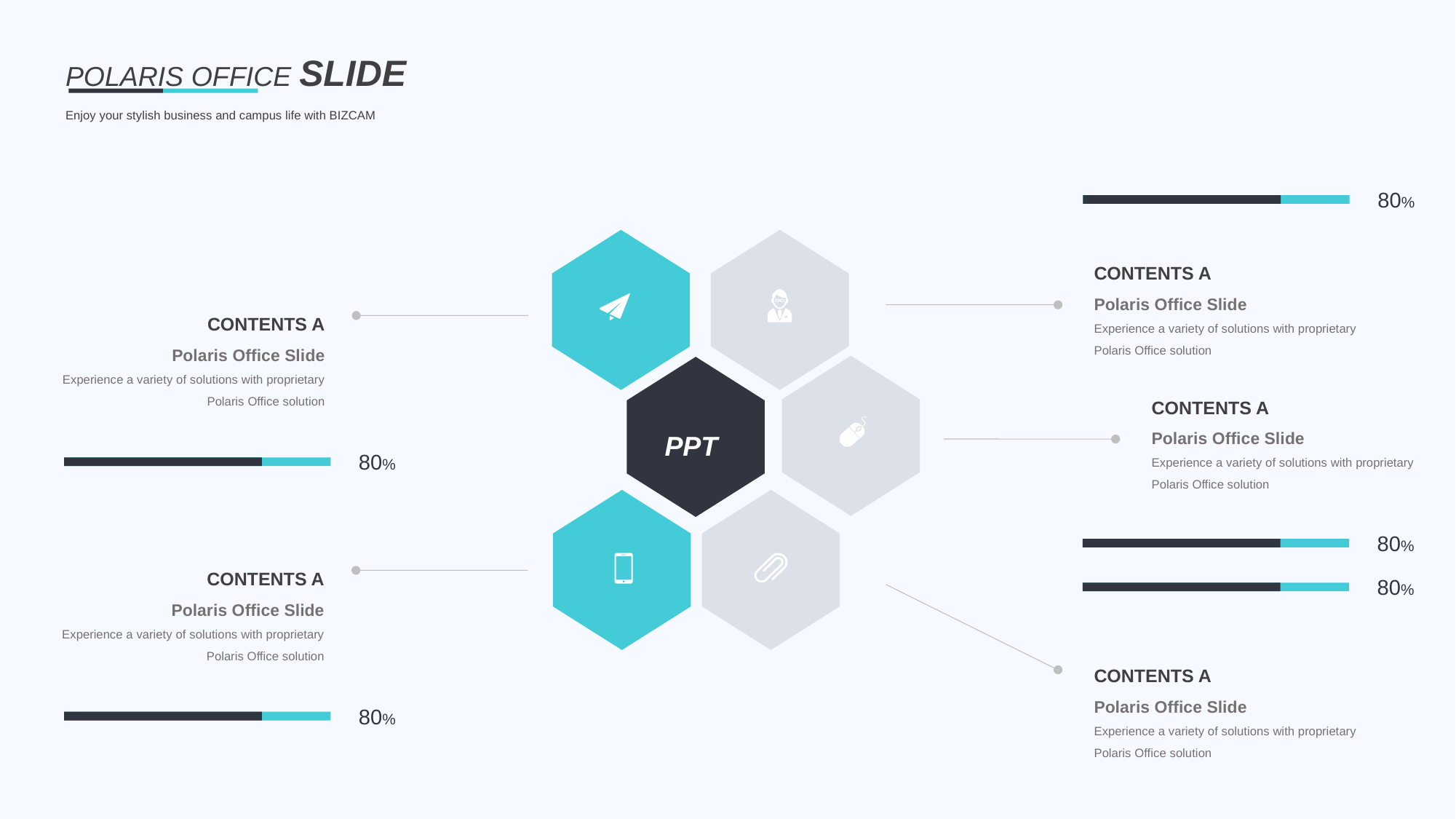

POLARIS OFFICE SLIDE
Enjoy your stylish business and campus life with BIZCAM

80%

CONTENTS A
Polaris Office Slide
Experience a variety of solutions with proprietary Polaris Office solution

CONTENTS A
Polaris Office Slide
Experience a variety of solutions with proprietary Polaris Office solution

CONTENTS A
Polaris Office Slide
Experience a variety of solutions with proprietary Polaris Office solution
PPT

80%

80%

CONTENTS A
Polaris Office Slide
Experience a variety of solutions with proprietary Polaris Office solution

80%

CONTENTS A
Polaris Office Slide
Experience a variety of solutions with proprietary Polaris Office solution
80%